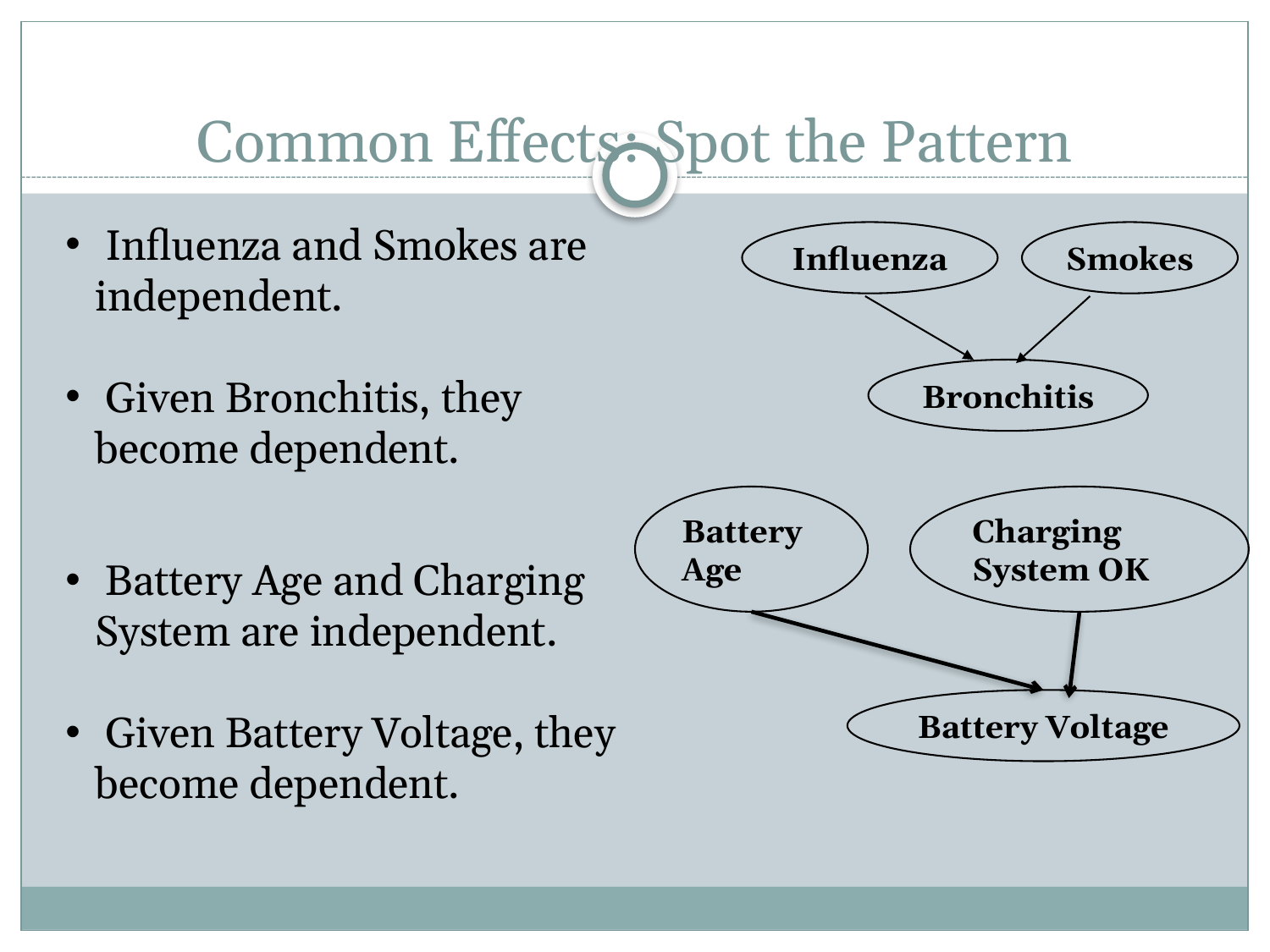

# Common Effects: Spot the Pattern
 Influenza and Smokes are independent.

 Given Bronchitis, they become dependent.

Influenza
Smokes

Bronchitis
Battery Age
Charging System OK
 Battery Age and Charging System are independent.

 Given Battery Voltage, they become dependent.

Battery Voltage